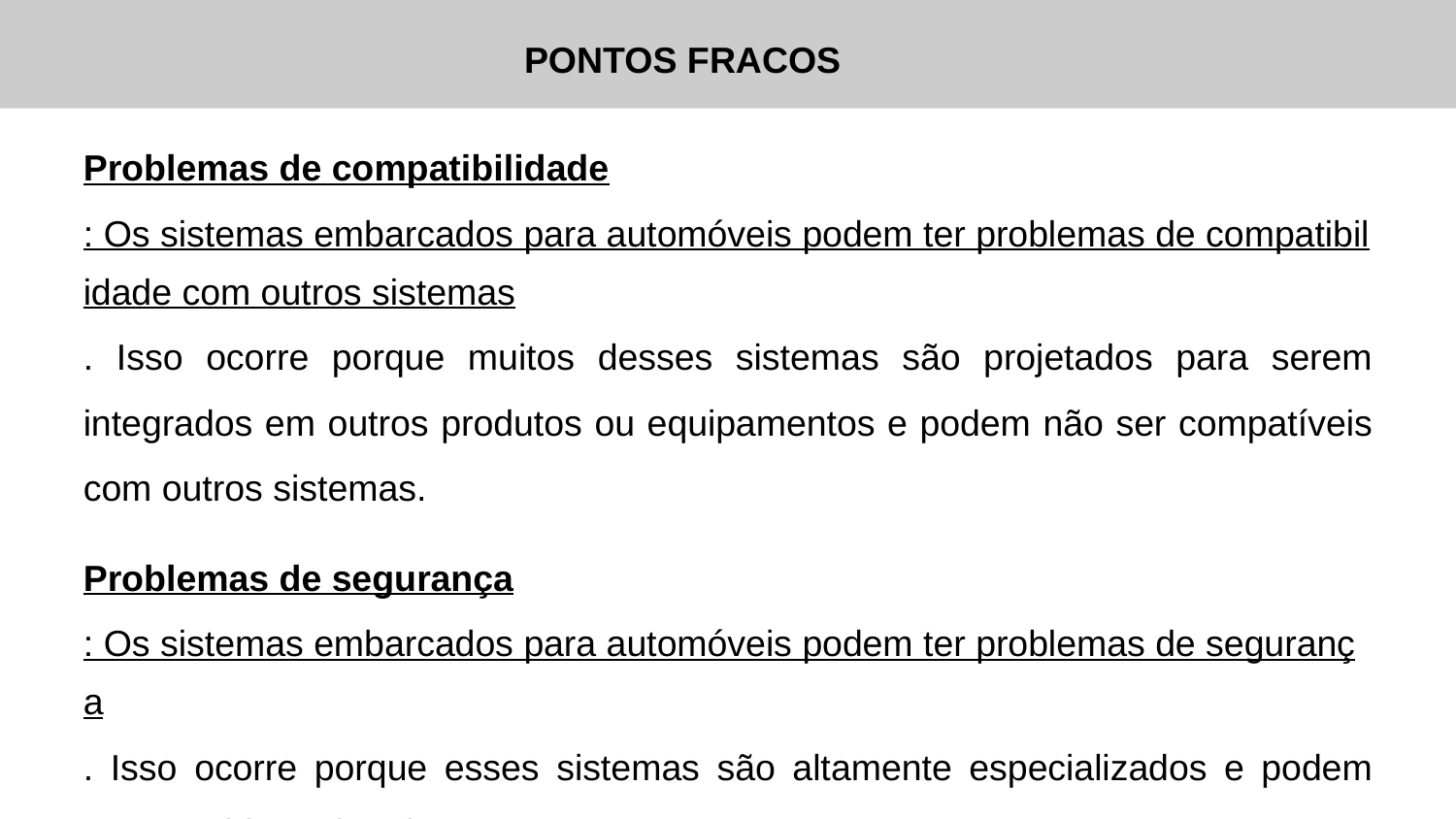

# PONTOS FRACOS
Problemas de compatibilidade: Os sistemas embarcados para automóveis podem ter problemas de compatibilidade com outros sistemas. Isso ocorre porque muitos desses sistemas são projetados para serem integrados em outros produtos ou equipamentos e podem não ser compatíveis com outros sistemas.
Problemas de segurança: Os sistemas embarcados para automóveis podem ter problemas de segurança. Isso ocorre porque esses sistemas são altamente especializados e podem não ter sido projetados com segurança em mente.